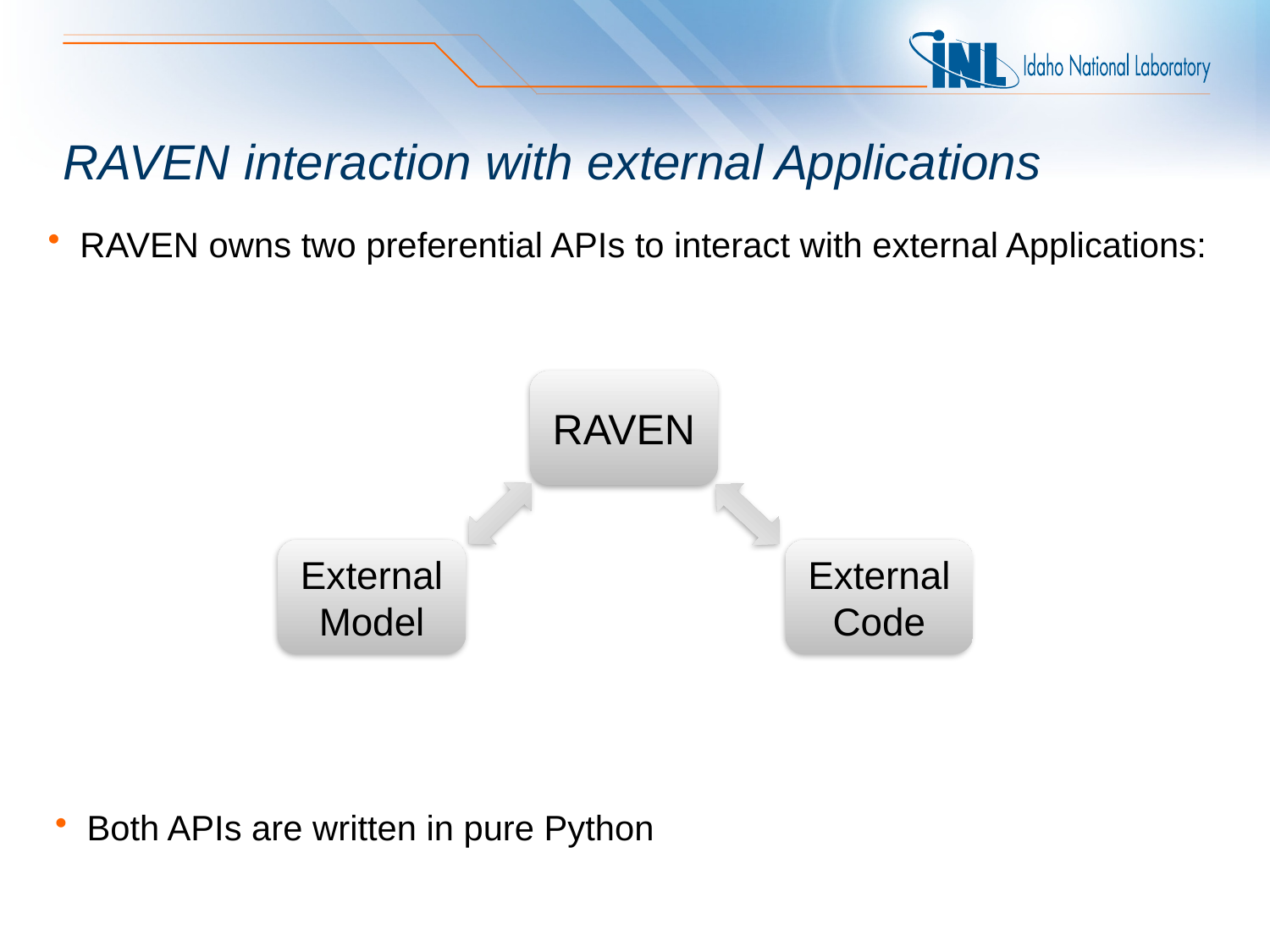

# RAVEN interaction with external Applications
RAVEN owns two preferential APIs to interact with external Applications:
RAVEN

External Model
External Code
Both APIs are written in pure Python